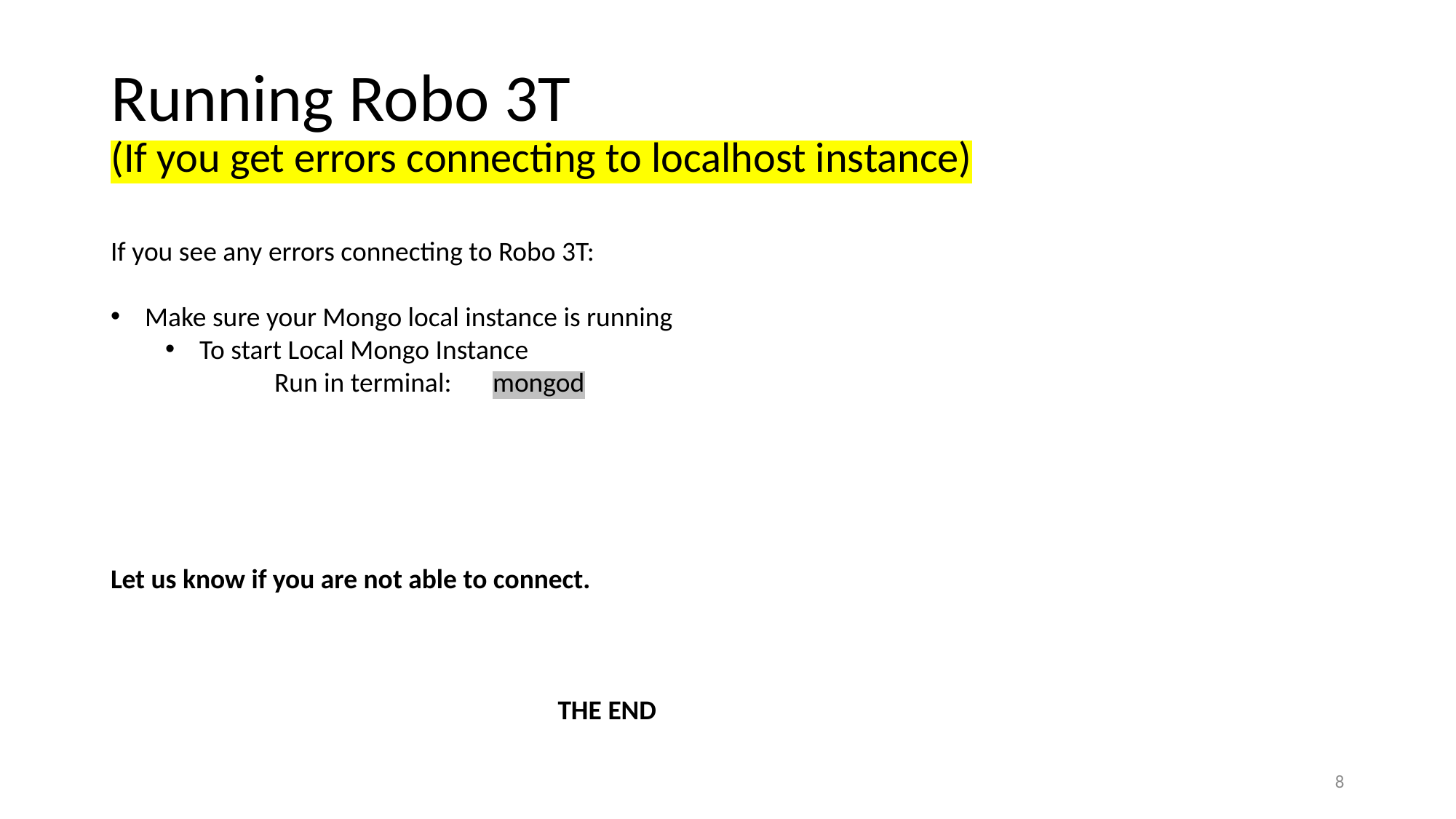

# Running Robo 3T (If you get errors connecting to localhost instance)
If you see any errors connecting to Robo 3T:

Make sure your Mongo local instance is running
To start Local Mongo Instance
	Run in terminal: 	mongod

Let us know if you are not able to connect.

THE END
8